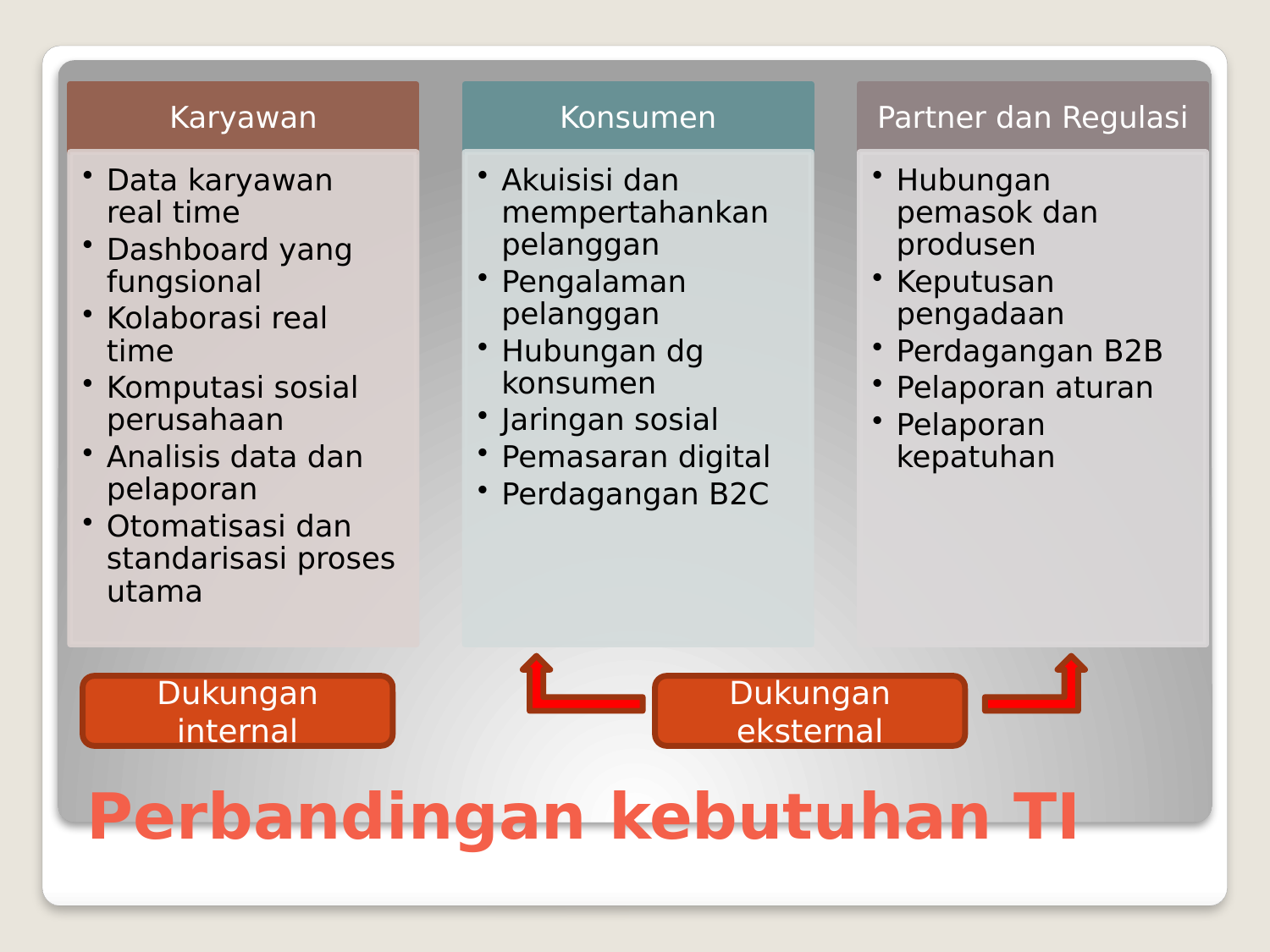

Karyawan
Data karyawan real time
Dashboard yang fungsional
Kolaborasi real time
Komputasi sosial perusahaan
Analisis data dan pelaporan
Otomatisasi dan standarisasi proses utama
Konsumen
Akuisisi dan mempertahankan pelanggan
Pengalaman pelanggan
Hubungan dg konsumen
Jaringan sosial
Pemasaran digital
Perdagangan B2C
Partner dan Regulasi
Hubungan pemasok dan produsen
Keputusan pengadaan
Perdagangan B2B
Pelaporan aturan
Pelaporan kepatuhan

Dukungan internal
Dukungan eksternal
# Perbandingan kebutuhan TI